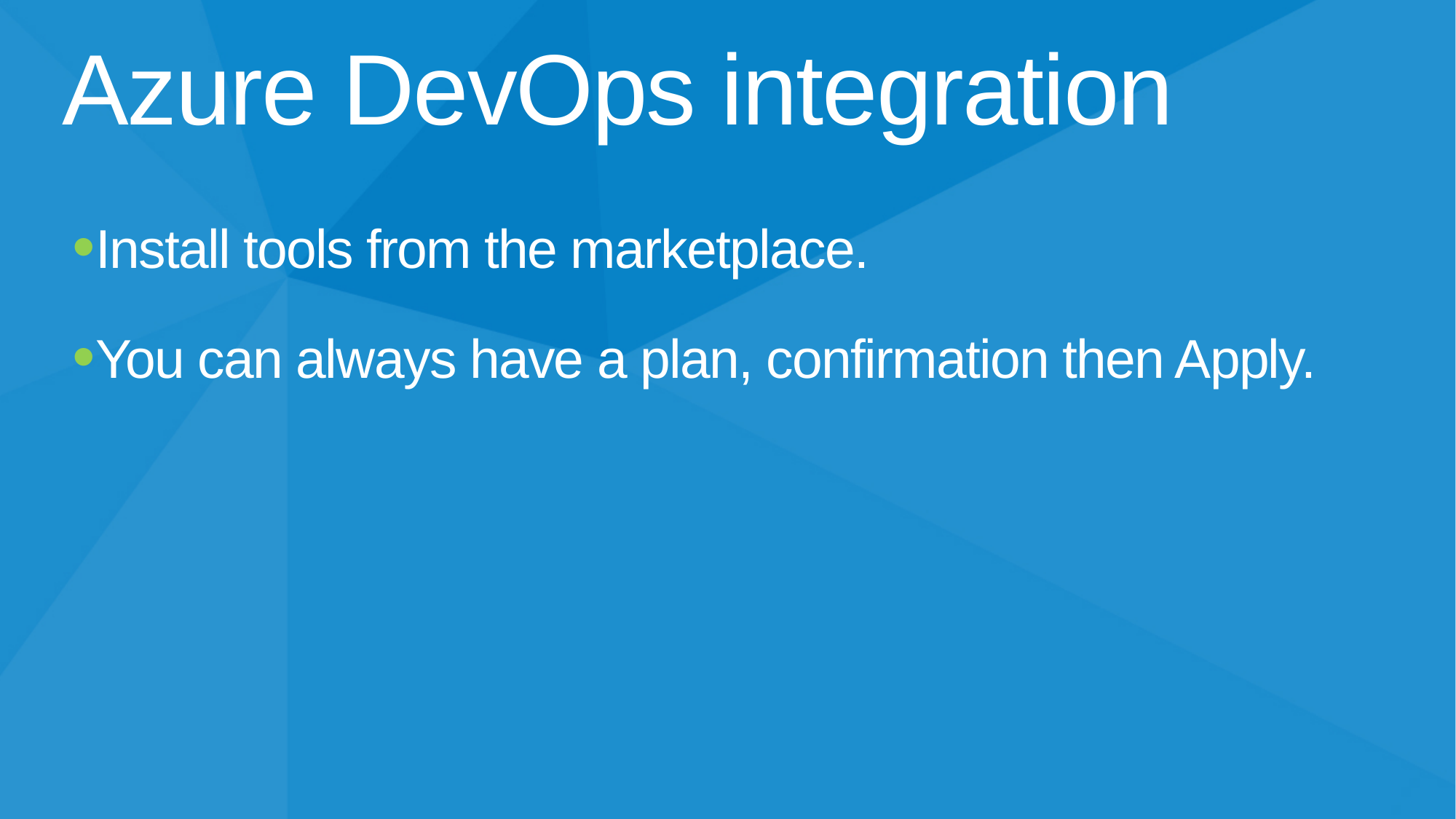

Azure DevOps integration
Install tools from the marketplace.
You can always have a plan, confirmation then Apply.